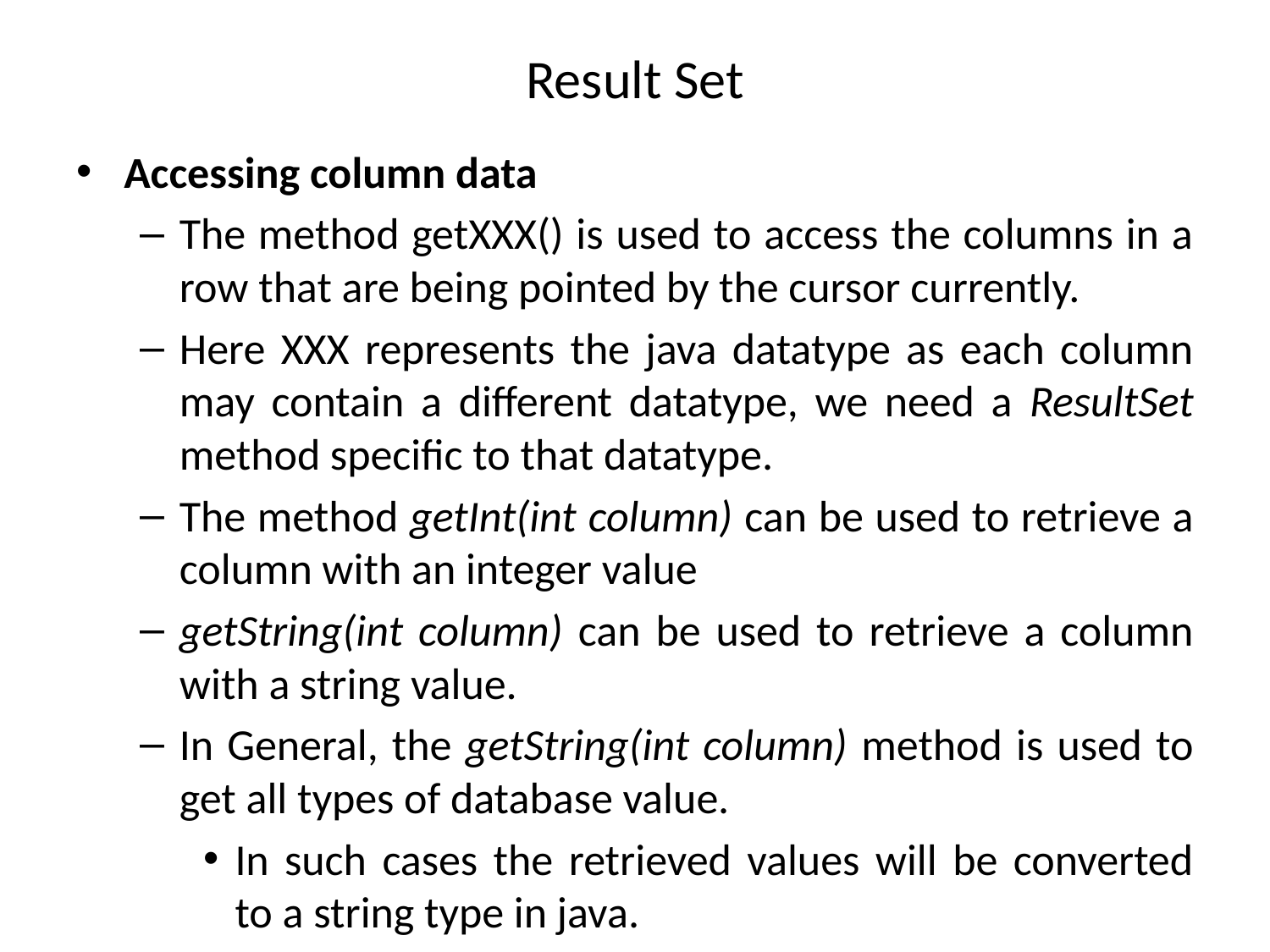

# Result Set
Accessing column data
The method getXXX() is used to access the columns in a row that are being pointed by the cursor currently.
Here XXX represents the java datatype as each column may contain a different datatype, we need a ResultSet method specific to that datatype.
The method getInt(int column) can be used to retrieve a column with an integer value
getString(int column) can be used to retrieve a column with a string value.
In General, the getString(int column) method is used to get all types of database value.
In such cases the retrieved values will be converted to a string type in java.